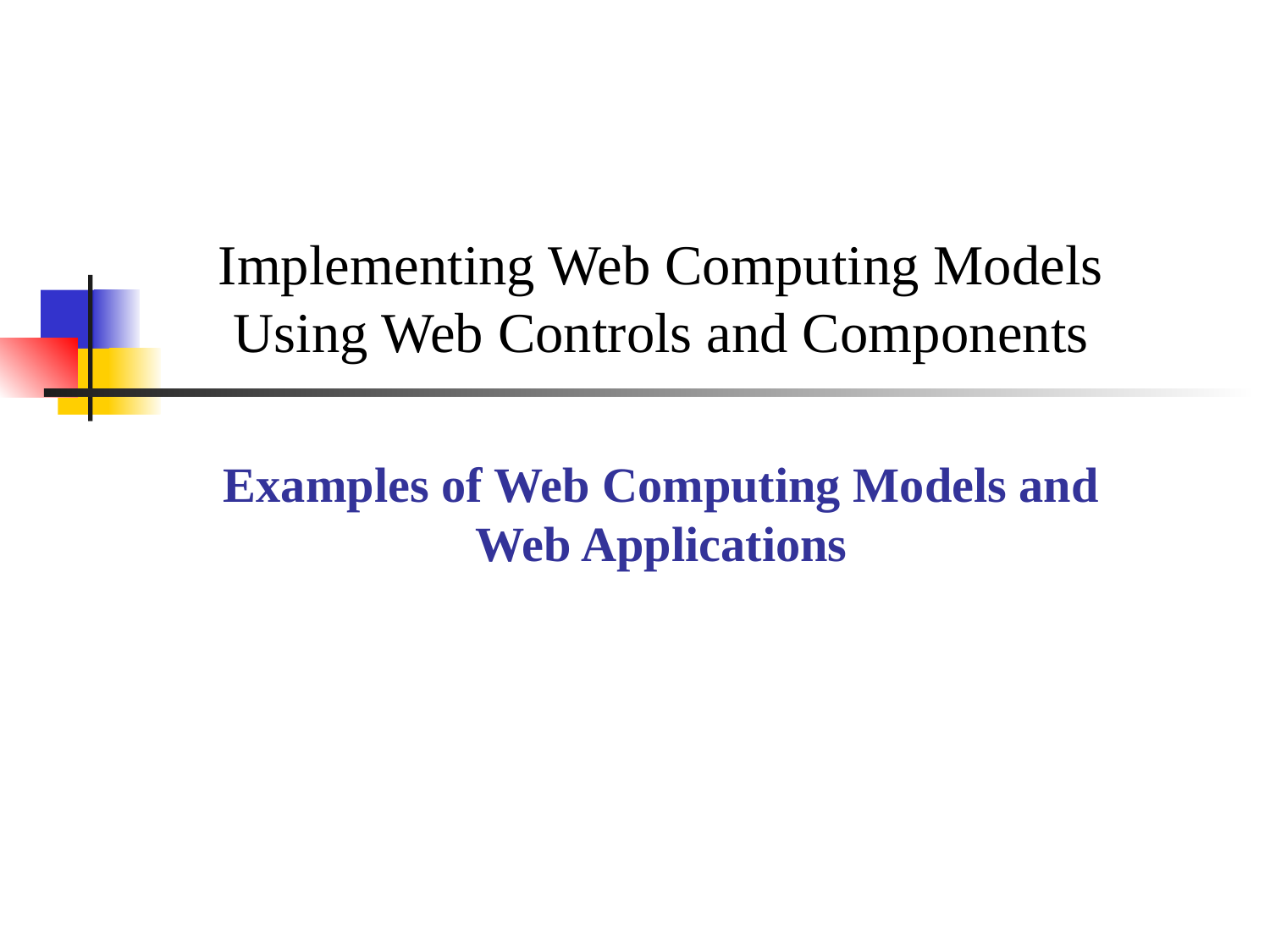

Implementing Web Computing Models
Using Web Controls and Components

Examples of Web Computing Models and Web Applications